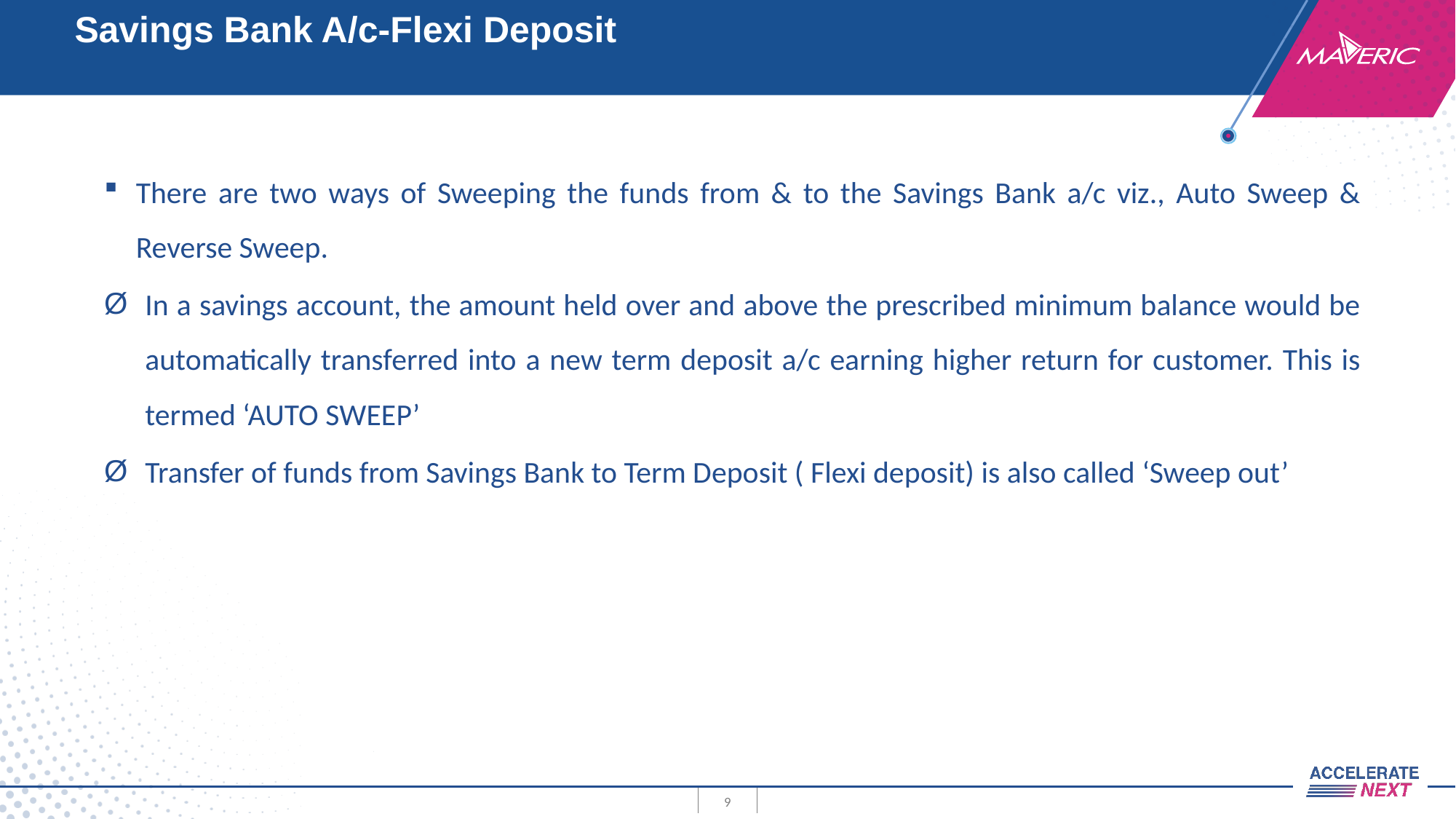

# Savings Bank A/c-Flexi Deposit

There are two ways of Sweeping the funds from & to the Savings Bank a/c viz., Auto Sweep & Reverse Sweep.
In a savings account, the amount held over and above the prescribed minimum balance would be automatically transferred into a new term deposit a/c earning higher return for customer. This is termed ‘AUTO SWEEP’
Transfer of funds from Savings Bank to Term Deposit ( Flexi deposit) is also called ‘Sweep out’

9